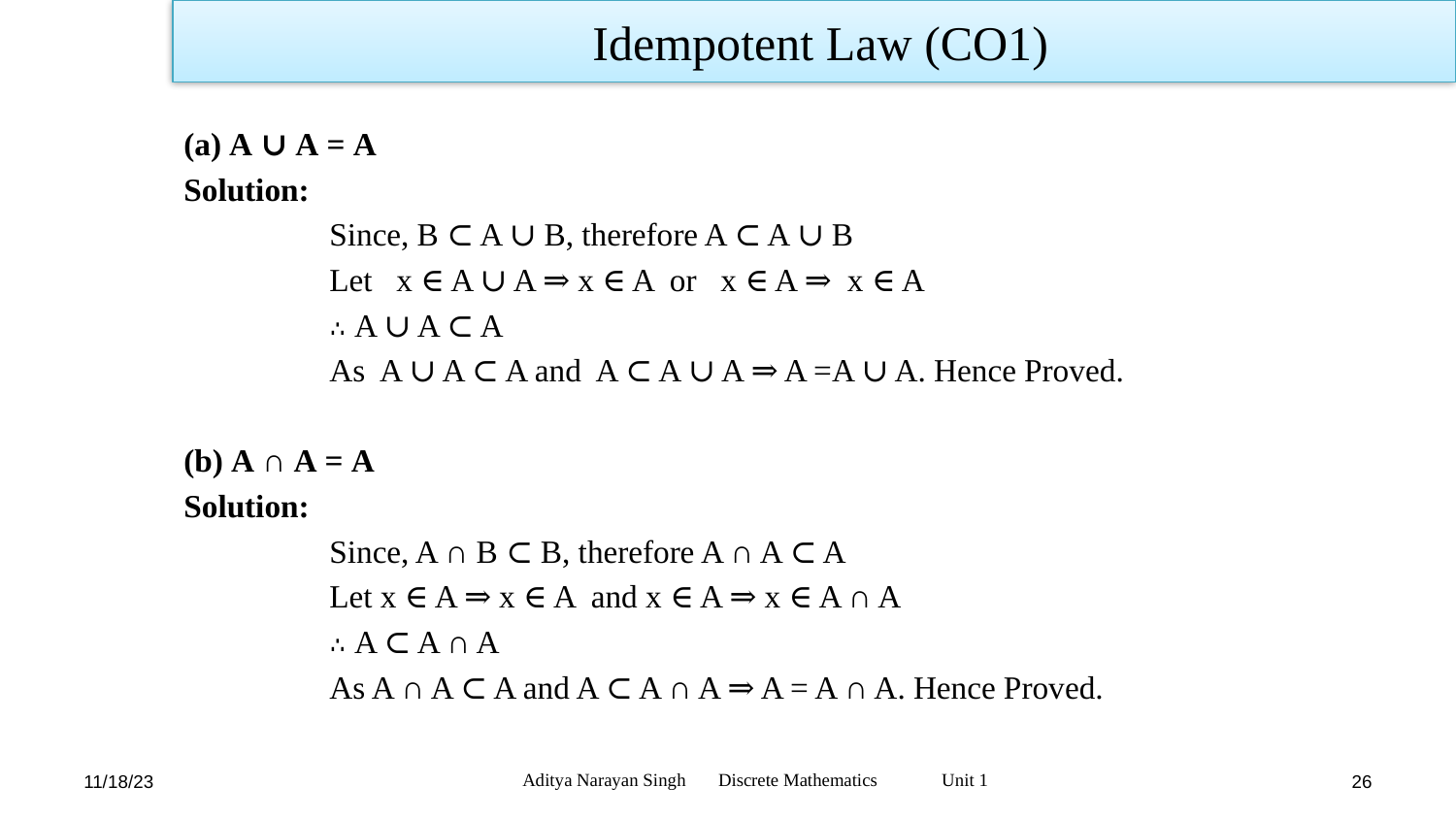

Idempotent Law (CO1)
(a) A ∪ A = A
Solution:
	Since, B ⊂ A ∪ B, therefore A ⊂ A ∪ B
	Let   x ∈ A ∪ A ⇒ x ∈ A  or   x ∈ A ⇒  x ∈ A
	∴ A ∪ A ⊂ A
	As  A ∪ A ⊂ A and  A ⊂ A ∪ A ⇒ A =A ∪ A. Hence Proved.

(b) A ∩ A = A
Solution:
	Since, A ∩ B ⊂ B, therefore A ∩ A ⊂ A
	Let x ∈ A ⇒ x ∈ A  and x ∈ A ⇒ x ∈ A ∩ A
	∴ A ⊂ A ∩ A
	As A ∩ A ⊂ A and A ⊂ A ∩ A ⇒ A = A ∩ A. Hence Proved.
Aditya Narayan Singh       Discrete Mathematics              Unit 1
11/18/23
26